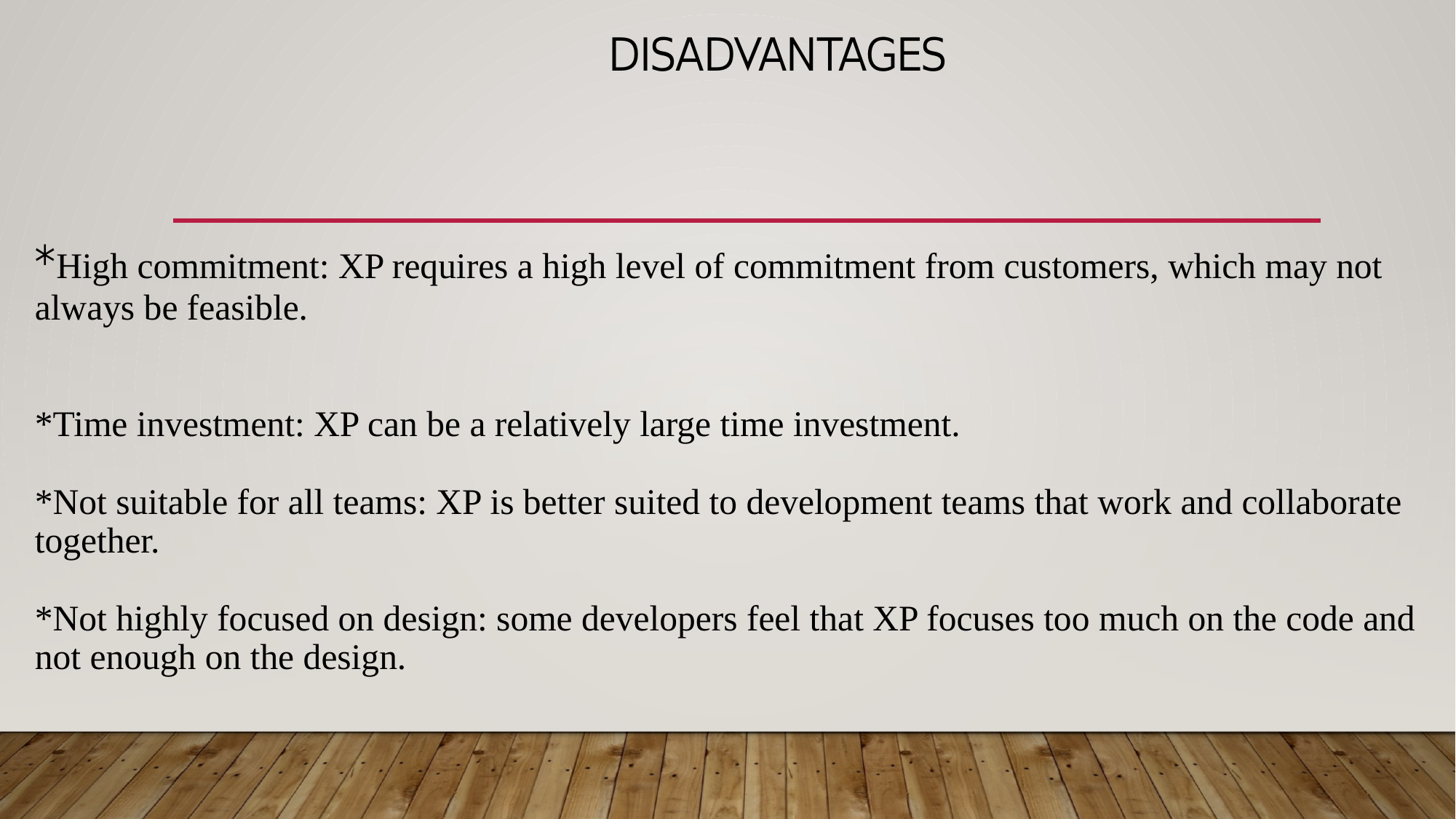

# disadvantages *High commitment: XP requires a high level of commitment from customers, which may not always be feasible. *Time investment: XP can be a relatively large time investment. *Not suitable for all teams: XP is better suited to development teams that work and collaborate together. *Not highly focused on design: some developers feel that XP focuses too much on the code and not enough on the design.